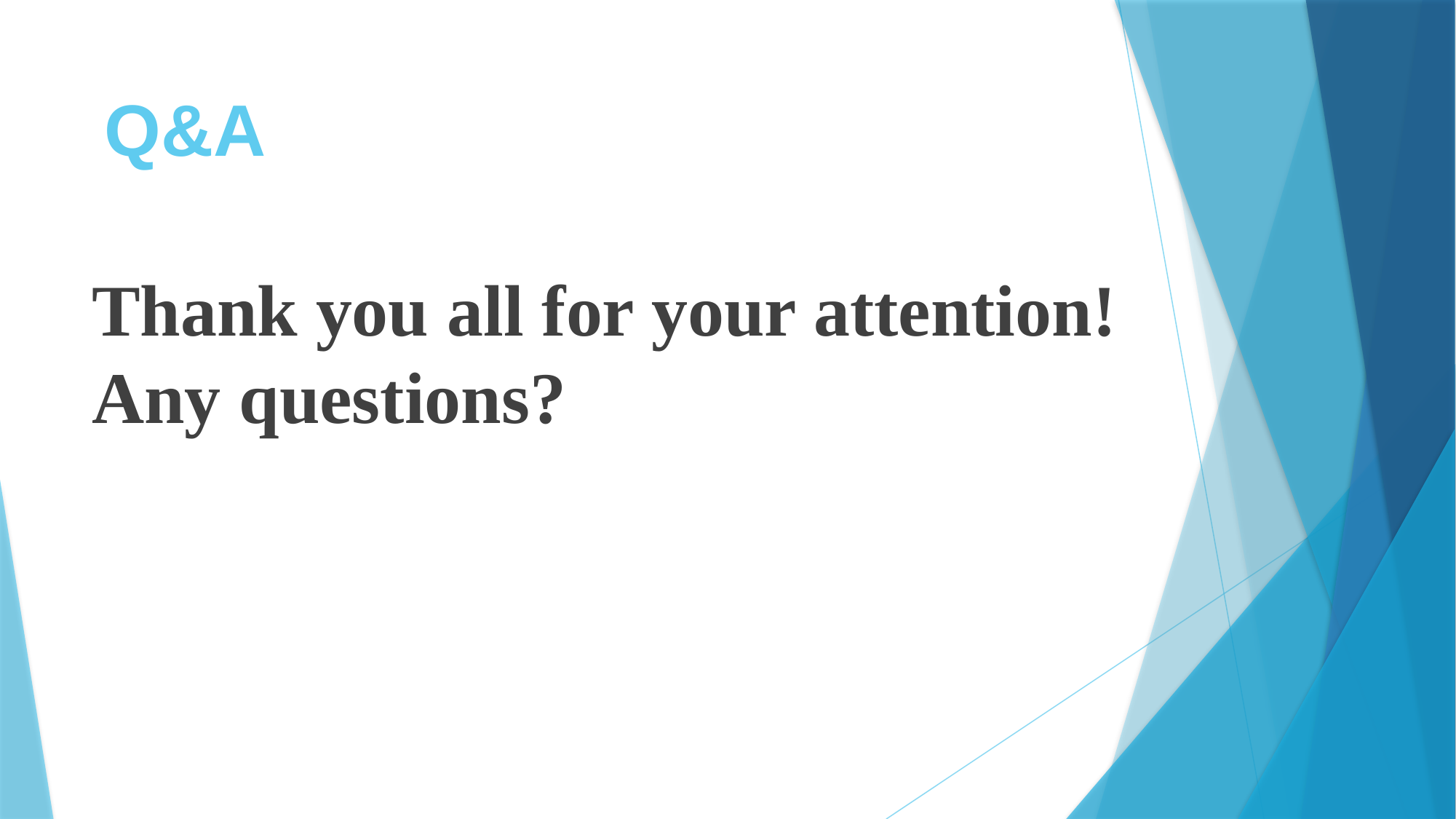

# Q&A
Thank you all for your attention! Any questions?